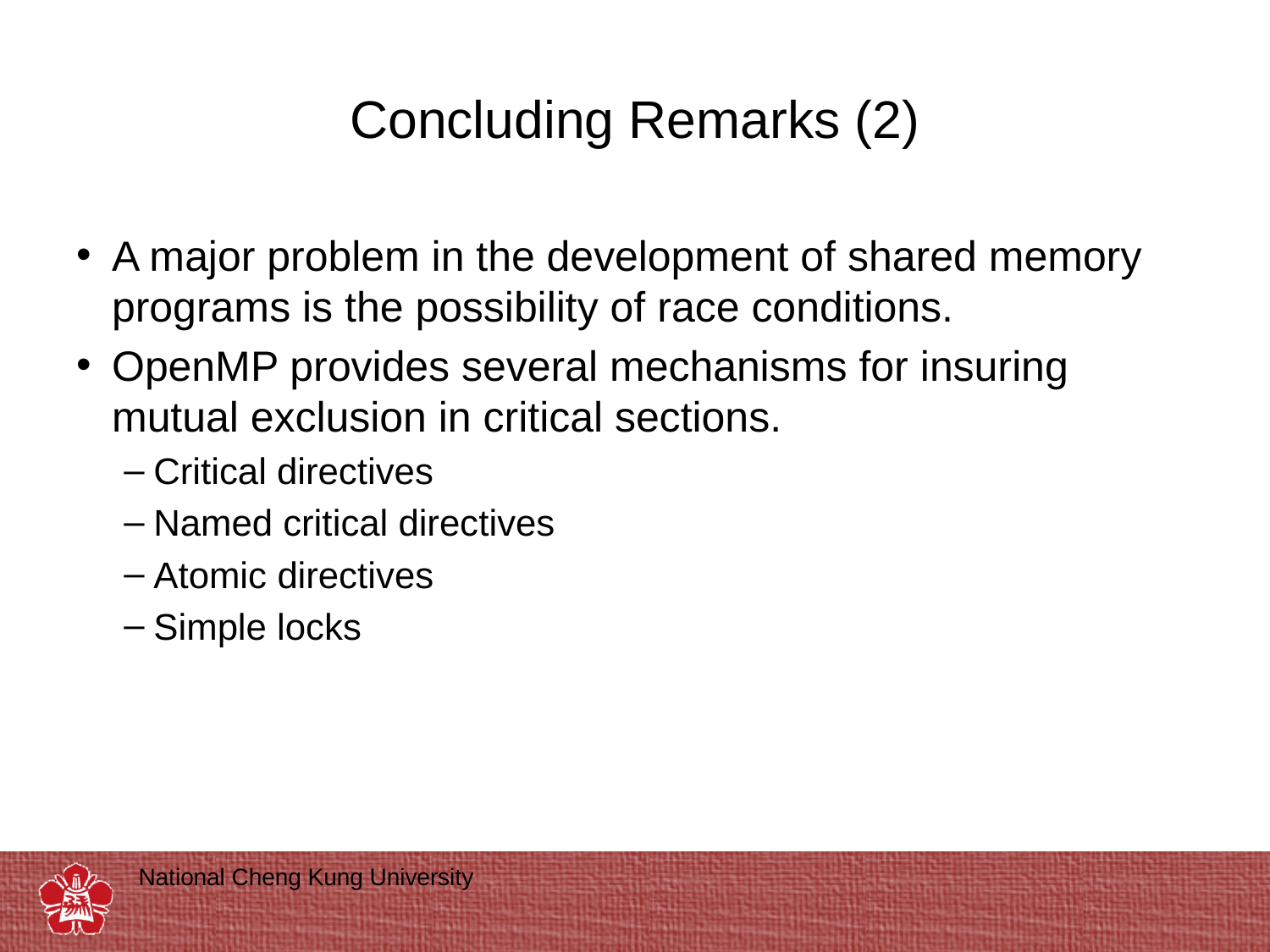

# Concluding Remarks (2)
A major problem in the development of shared memory programs is the possibility of race conditions.
OpenMP provides several mechanisms for insuring mutual exclusion in critical sections.
Critical directives
Named critical directives
Atomic directives
Simple locks